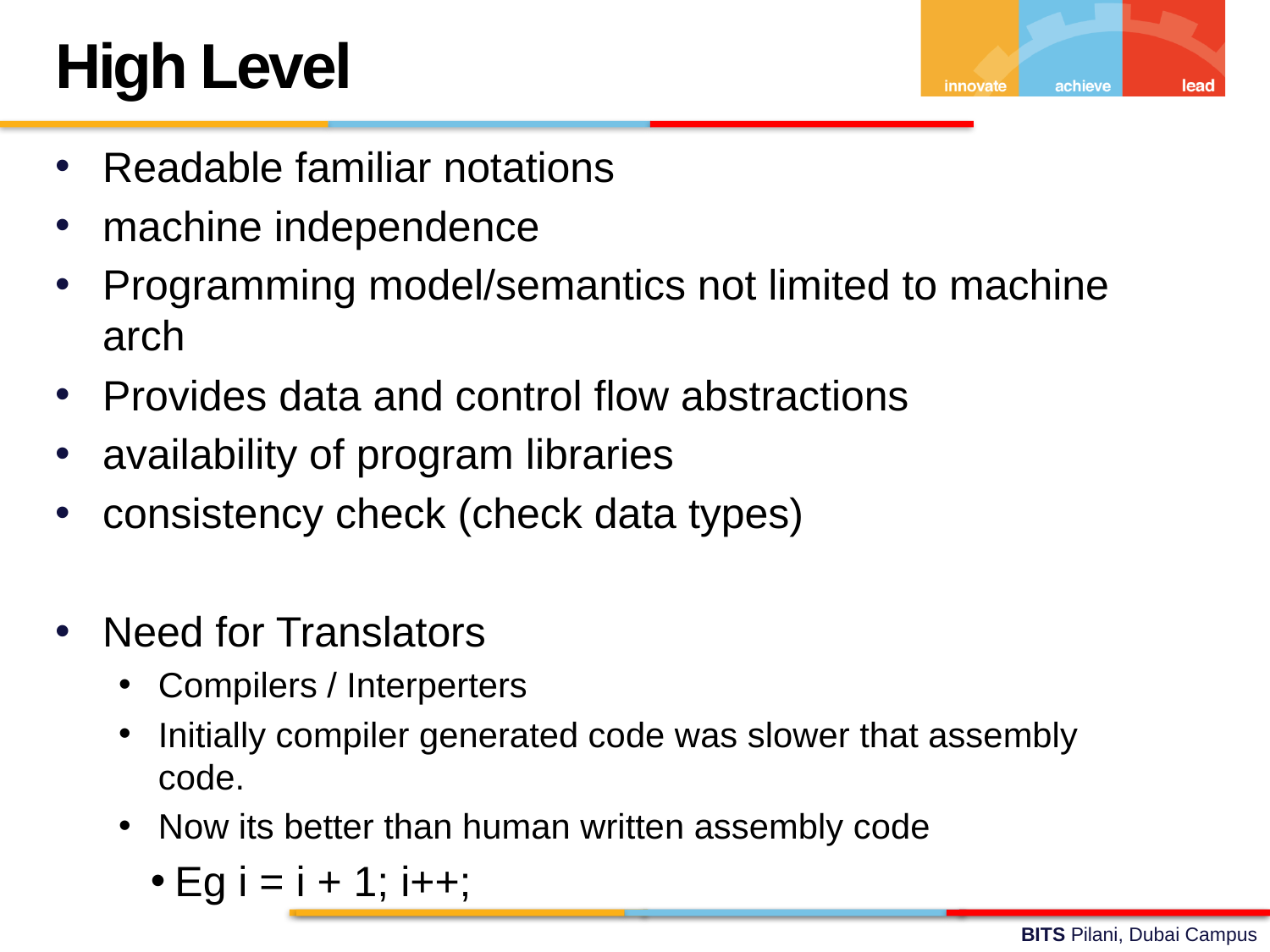

High Level
Readable familiar notations
machine independence
Programming model/semantics not limited to machine arch
Provides data and control flow abstractions
availability of program libraries
consistency check (check data types)

Need for Translators
Compilers / Interperters
Initially compiler generated code was slower that assembly code.
Now its better than human written assembly code
Eg i = i + 1; i++;